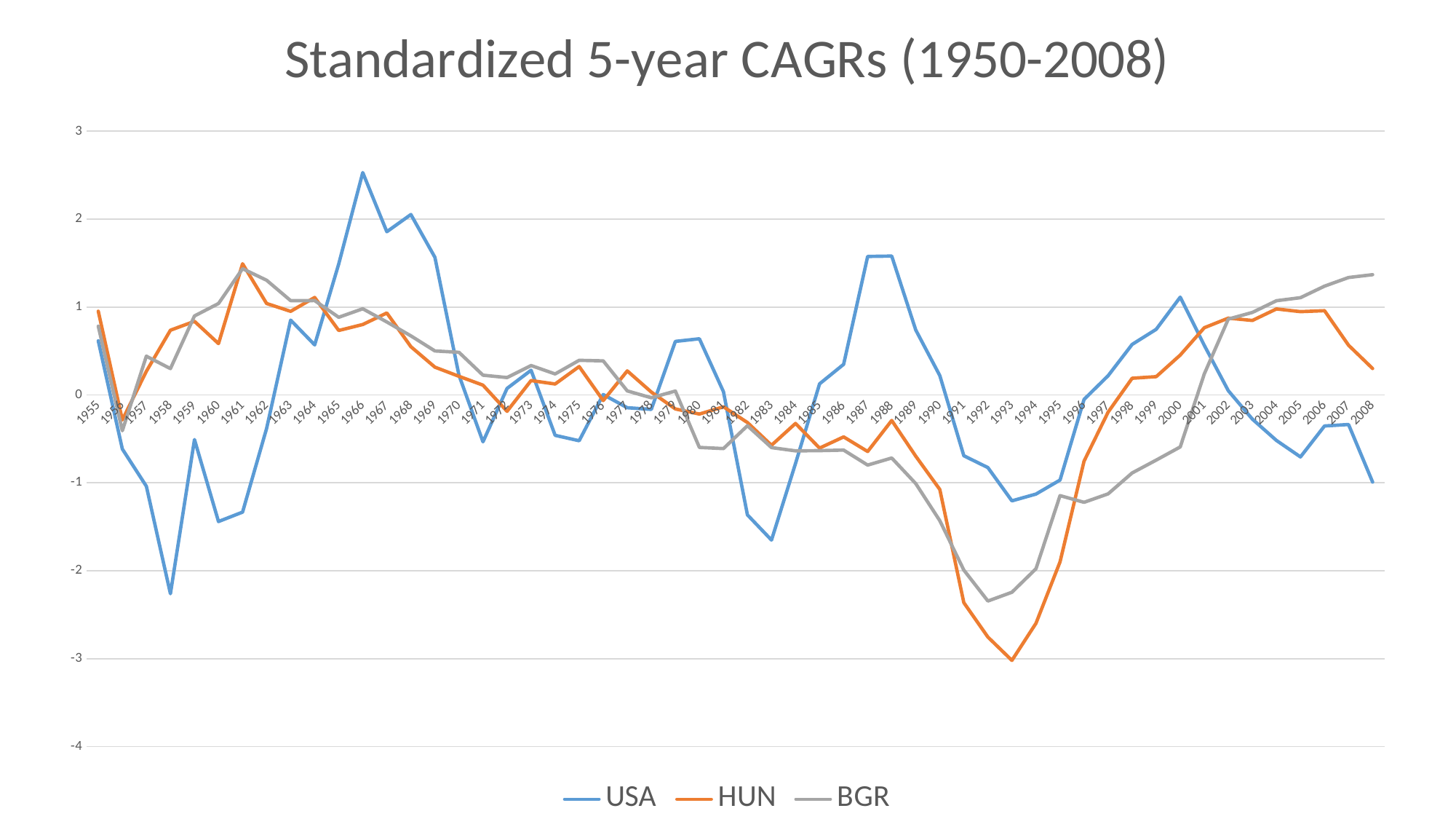

### Chart: Standardized 5-year CAGRs (1950-2008)

| Category | USA | HUN | BGR |
|---|---|---|---|
| 1955 | 0.6155232846036 | 0.952562588656277 | 0.782256407868888 |
| 1956 | -0.615428365071856 | -0.284670976499155 | -0.407578862398762 |
| 1957 | -1.03865903320006 | 0.268822967603268 | 0.440661798942145 |
| 1958 | -2.26125097364091 | 0.736191682006252 | 0.299576885186883 |
| 1959 | -0.507995614513866 | 0.837591488766352 | 0.898502630703407 |
| 1960 | -1.44057452696071 | 0.584178767144038 | 1.03969631779697 |
| 1961 | -1.33305225011876 | 1.49197908245055 | 1.43573096583327 |
| 1962 | -0.382185339519995 | 1.04044068716094 | 1.30474069528461 |
| 1963 | 0.851162073107972 | 0.951047118311073 | 1.0723912080182 |
| 1964 | 0.569251723727437 | 1.10872684489262 | 1.07297394548545 |
| 1965 | 1.49010610245411 | 0.733352469496822 | 0.883589160631663 |
| 1966 | 2.52910570051431 | 0.801068357677496 | 0.980276782019933 |
| 1967 | 1.85636351927929 | 0.932494676584635 | 0.829980879501043 |
| 1968 | 2.05216652090232 | 0.548784039911608 | 0.671999732473184 |
| 1969 | 1.56545511846261 | 0.316348242895935 | 0.500307899179999 |
| 1970 | 0.224294083628826 | 0.211928195339373 | 0.485018982798318 |
| 1971 | -0.533782593769912 | 0.111042809903328 | 0.224707055948633 |
| 1972 | 0.074273767781016 | -0.186395973726776 | 0.197669617054233 |
| 1973 | 0.280808925163395 | 0.163340716347141 | 0.334528637991126 |
| 1974 | -0.4598411421128 | 0.124546337038151 | 0.238741292059862 |
| 1975 | -0.521746587769454 | 0.323125712306123 | 0.393933704055592 |
| 1976 | 0.00454742034072223 | -0.0636986804966471 | 0.387729085410348 |
| 1977 | -0.145668225581167 | 0.273483945796027 | 0.045841103797935 |
| 1978 | -0.163816215183375 | 0.032841112645068 | -0.0320716971534346 |
| 1979 | 0.609109287272447 | -0.159190145004526 | 0.0443208114716382 |
| 1980 | 0.638963993324554 | -0.217719173834645 | -0.59735544934757 |
| 1981 | 0.0370650384162511 | -0.134480262275308 | -0.610687830724305 |
| 1982 | -1.36443055274532 | -0.314277017610459 | -0.350296865648305 |
| 1983 | -1.65093192874875 | -0.572710381746883 | -0.599282101891113 |
| 1984 | -0.780018698691958 | -0.324586365428917 | -0.636625394643865 |
| 1985 | 0.126178665590915 | -0.605187343589926 | -0.634089393328692 |
| 1986 | 0.3482479530369 | -0.477326220647007 | -0.627755578716198 |
| 1987 | 1.57529872035457 | -0.643613185494779 | -0.798359148168461 |
| 1988 | 1.5796293068787 | -0.290836899125187 | -0.71746016396859 |
| 1989 | 0.739232111553876 | -0.697066289025393 | -1.00870102776818 |
| 1990 | 0.220190942258524 | -1.0753124115675 | -1.43067851483311 |
| 1991 | -0.6920889301419479 | -2.36289019562024 | -1.9926602550422 |
| 1992 | -0.826640005984545 | -2.7543432059609 | -2.34470632851939 |
| 1993 | -1.2051394272498 | -3.01988573621989 | -2.24467661610514 |
| 1994 | -1.12780708510061 | -2.59796664817026 | -1.97741840206373 |
| 1995 | -0.968698091701199 | -1.89917527752282 | -1.14524539876385 |
| 1996 | -0.0508134779859437 | -0.753468909663205 | -1.22188427561114 |
| 1997 | 0.218683623190252 | -0.196015613340656 | -1.12563560813076 |
| 1998 | 0.574715136694703 | 0.190042345188741 | -0.888015609101848 |
| 1999 | 0.746471862373871 | 0.207994983917062 | -0.741422007989345 |
| 2000 | 1.11237293379364 | 0.453778855136793 | -0.592032333843835 |
| 2001 | 0.5639532854849 | 0.764379813187491 | 0.239395818162193 |
| 2002 | 0.0481039371804489 | 0.873663571480265 | 0.862621338848298 |
| 2003 | -0.275794129390792 | 0.847016746973519 | 0.938515482281272 |
| 2004 | -0.517975265562156 | 0.978325019083205 | 1.07169819424862 |
| 2005 | -0.705353777875335 | 0.947484706059098 | 1.10612231826691 |
| 2006 | -0.353392300813091 | 0.958242231549246 | 1.23735542065182 |
| 2007 | -0.336714126025066 | 0.565668994506879 | 1.33575362140118 |
| 2008 | -0.991476371910793 | 0.300321802555691 | 1.36800107038821 |